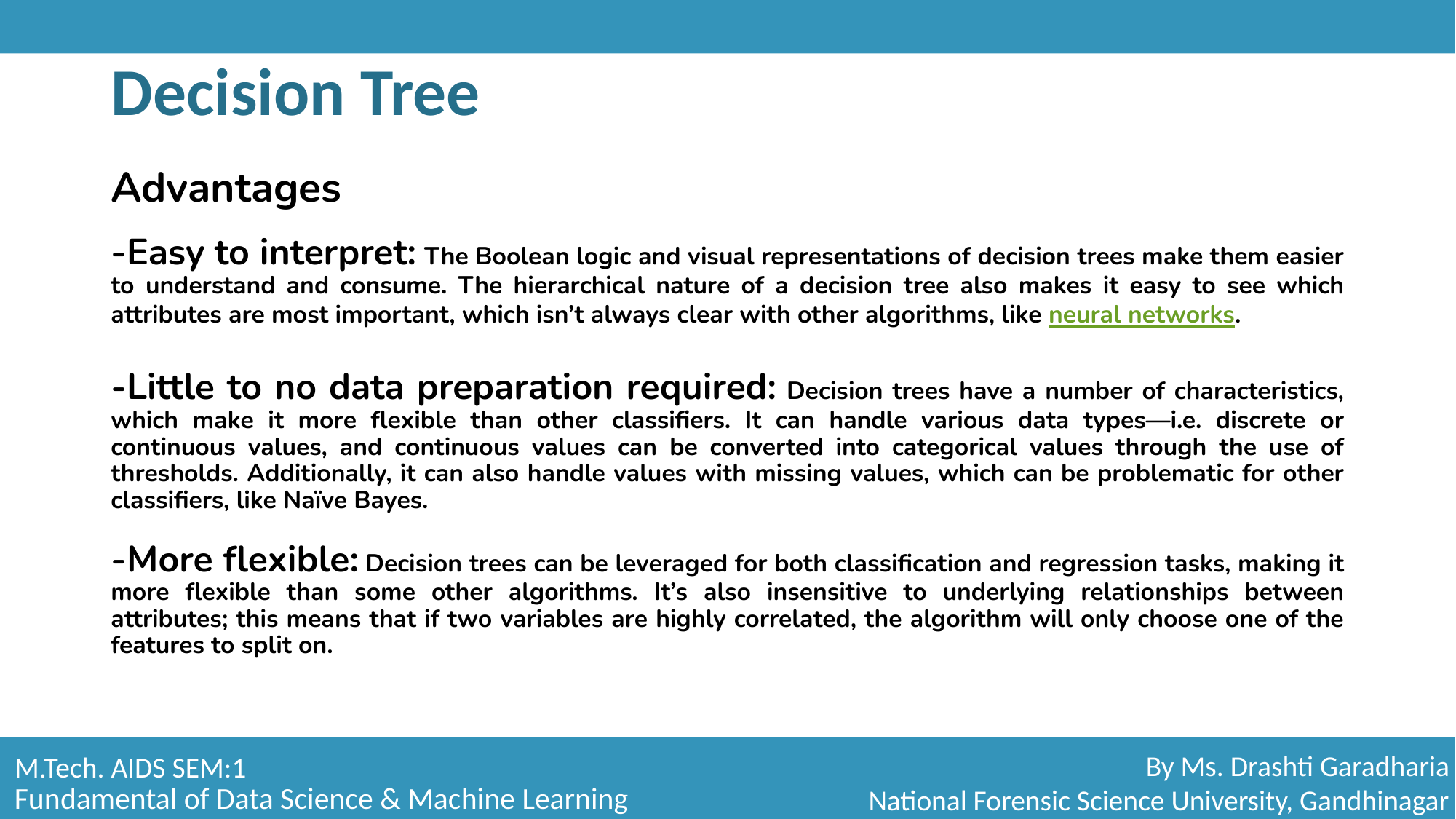

# Decision Tree
Advantages

-Easy to interpret: The Boolean logic and visual representations of decision trees make them easier to understand and consume. The hierarchical nature of a decision tree also makes it easy to see which attributes are most important, which isn’t always clear with other algorithms, like neural networks.

-Little to no data preparation required: Decision trees have a number of characteristics, which make it more flexible than other classifiers. It can handle various data types—i.e. discrete or continuous values, and continuous values can be converted into categorical values through the use of thresholds. Additionally, it can also handle values with missing values, which can be problematic for other classifiers, like Naïve Bayes.

-More flexible: Decision trees can be leveraged for both classification and regression tasks, making it more flexible than some other algorithms. It’s also insensitive to underlying relationships between attributes; this means that if two variables are highly correlated, the algorithm will only choose one of the features to split on.